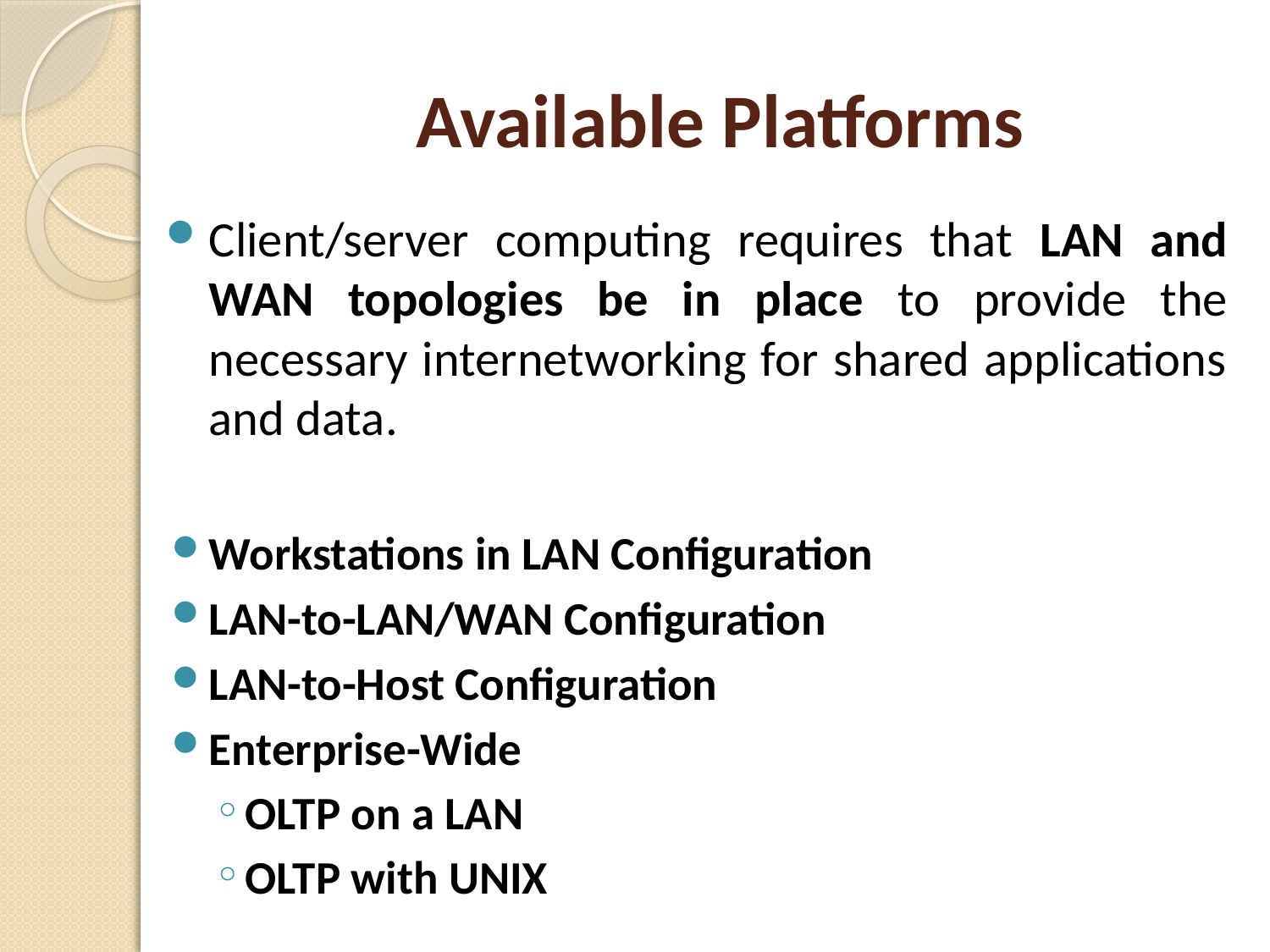

# Available Platforms
Client/server computing requires that LAN and WAN topologies be in place to provide the necessary internetworking for shared applications and data.

Workstations in LAN Configuration
LAN-to-LAN/WAN Configuration
LAN-to-Host Configuration
Enterprise-Wide
OLTP on a LAN
OLTP with UNIX